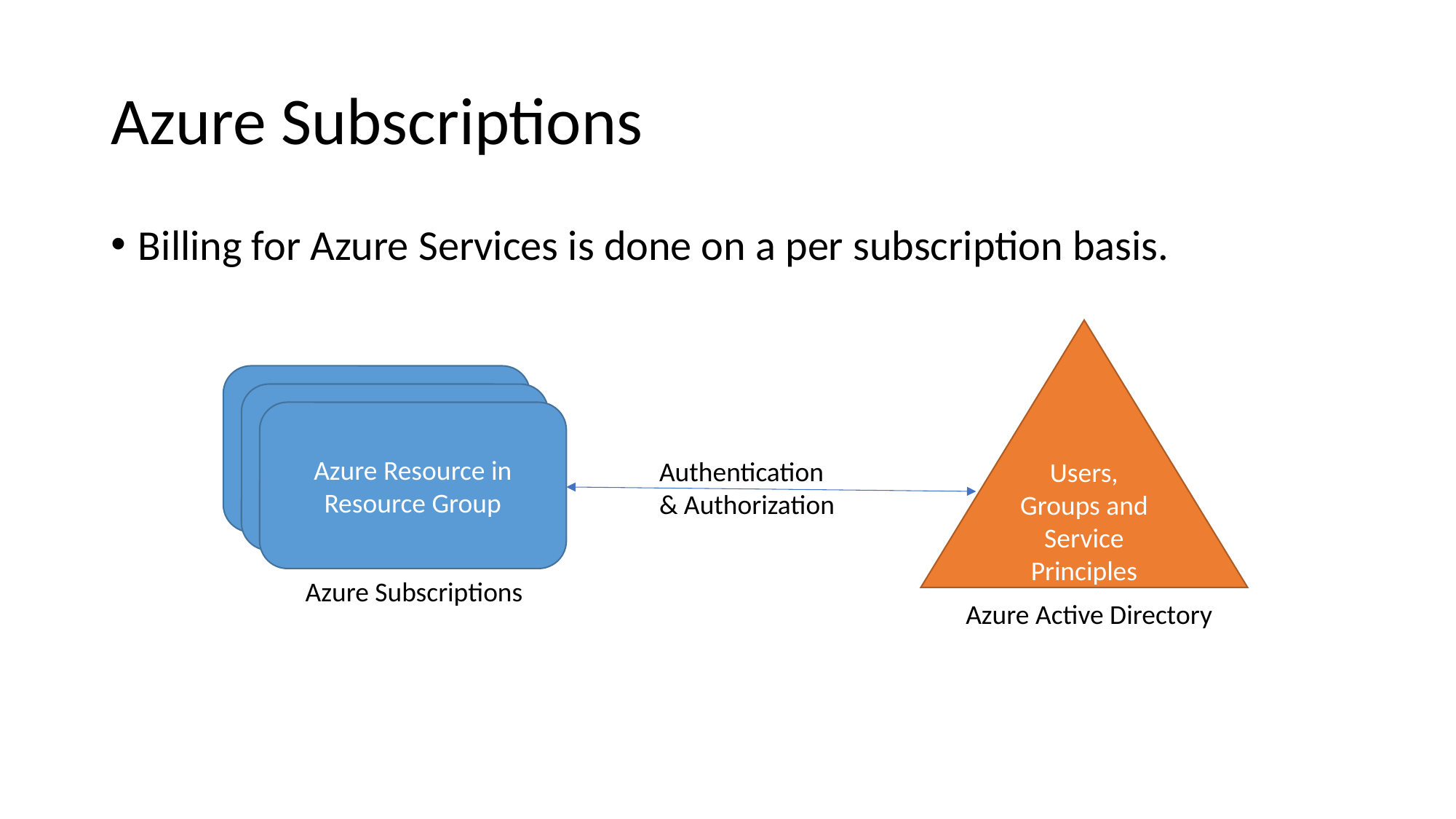

# Azure Subscriptions
Billing for Azure Services is done on a per subscription basis.
Users, Groups and Service Principles

Azure Resource in Resource Group
Authentication
& Authorization
Azure Subscriptions
Azure Active Directory